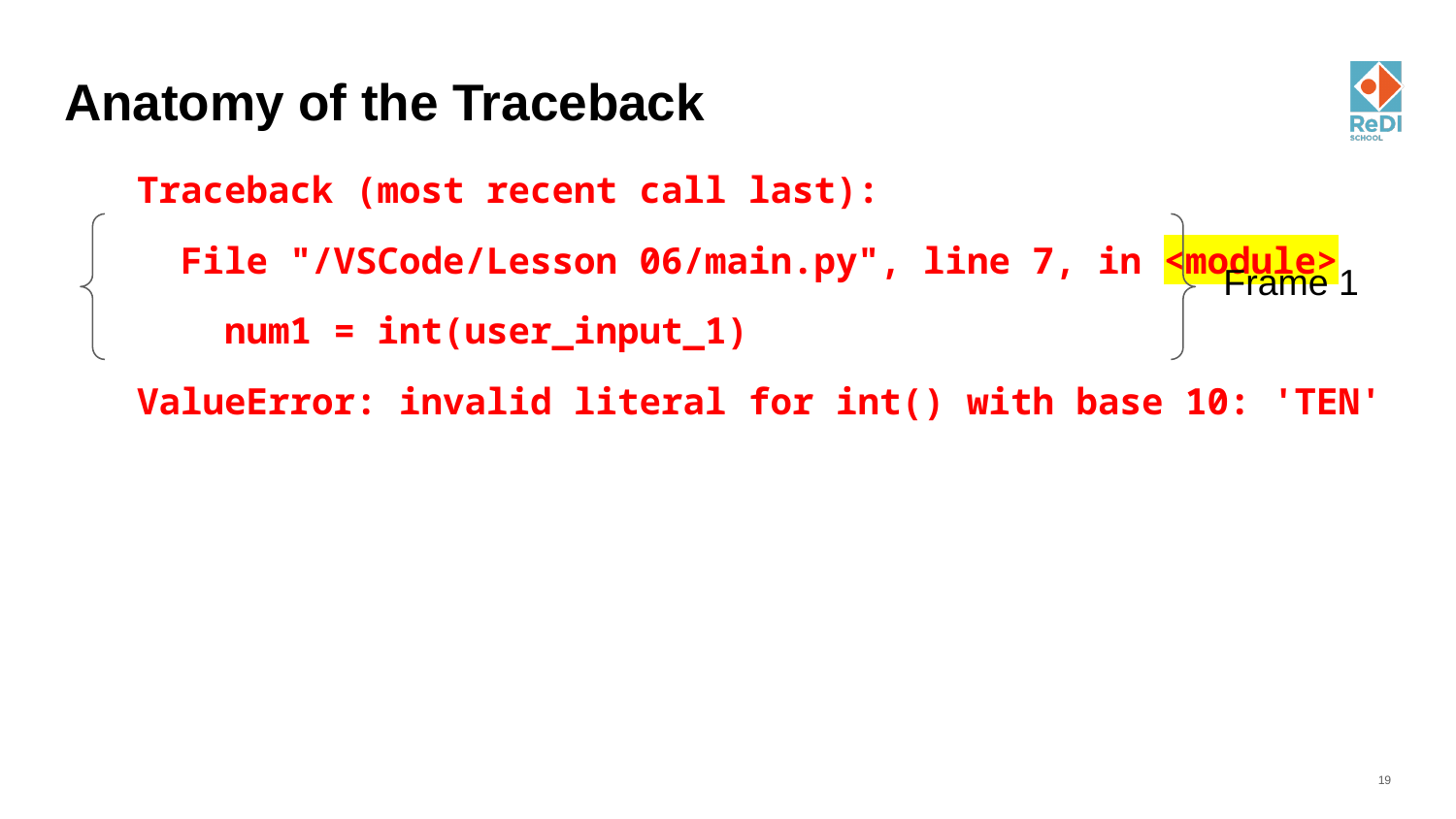

# Anatomy of the Traceback
Traceback (most recent call last):
  File "/VSCode/Lesson 06/main.py", line 7, in <module>
    num1 = int(user_input_1)
ValueError: invalid literal for int() with base 10: 'TEN'

Frame 1
19